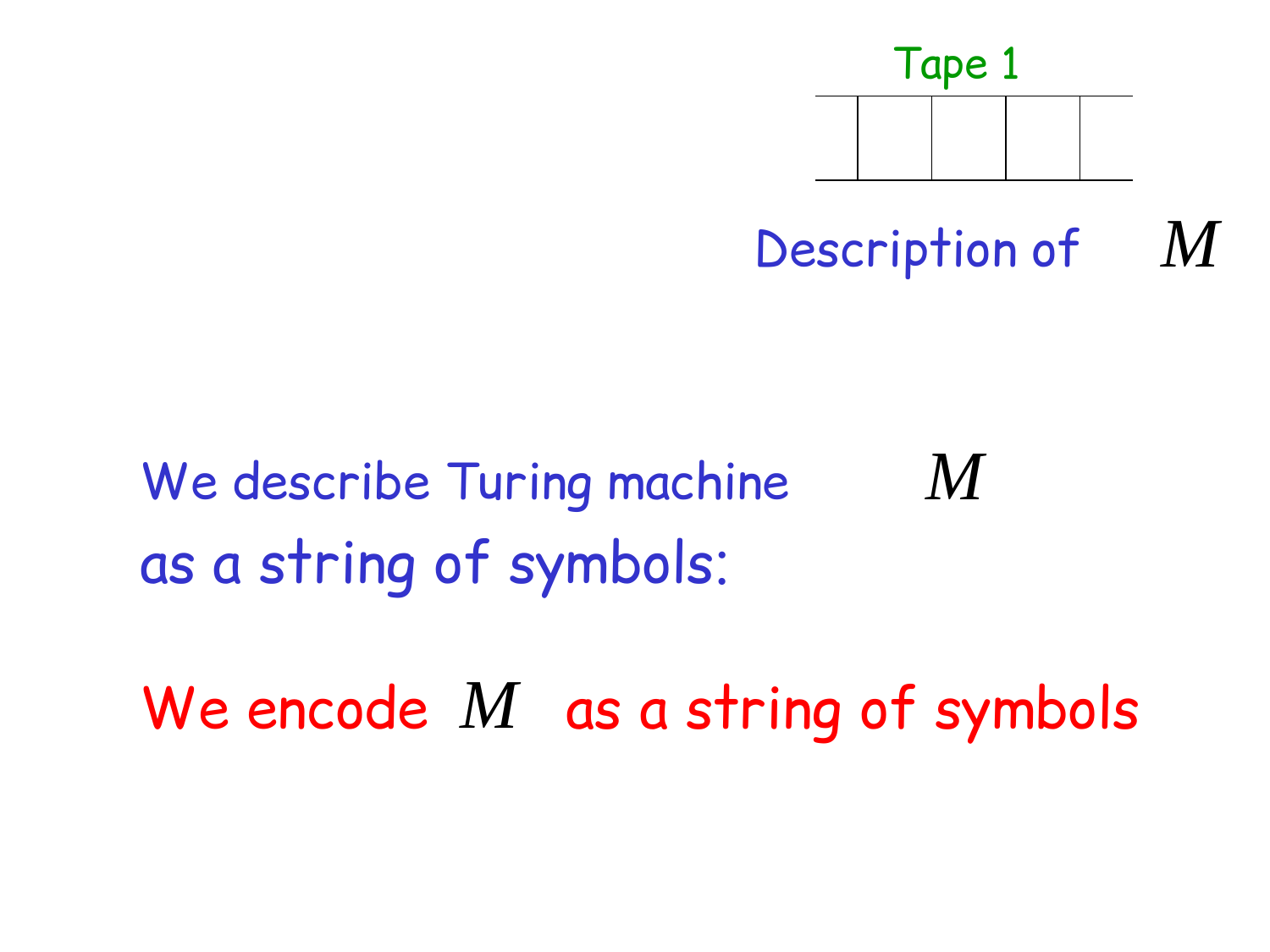

Tape 1

# Description of	M
We describe Turing machine	M
as a string of symbols:
We encode	M
as a string of symbols